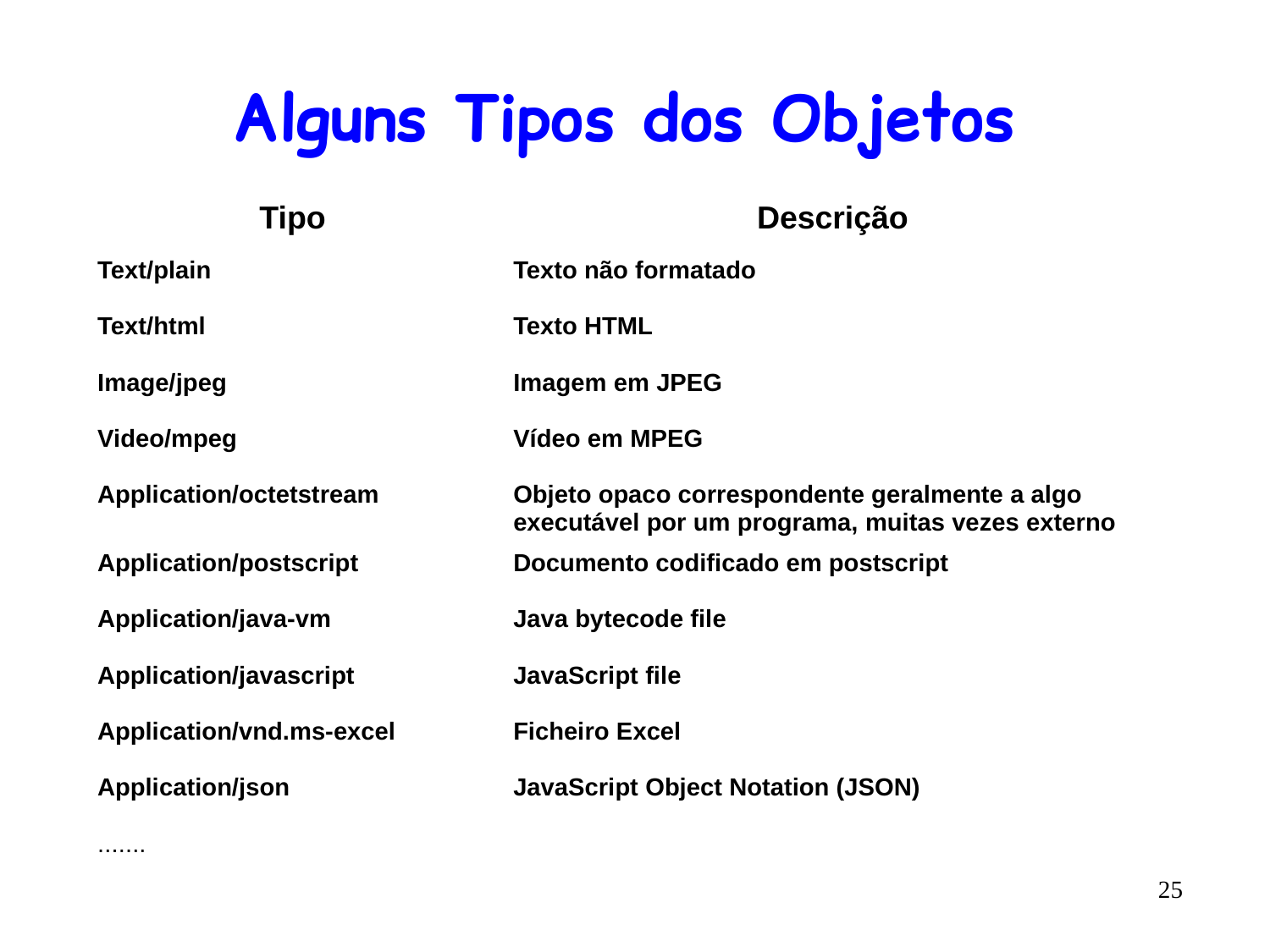

# Alguns Tipos dos Objetos
| Tipo | Descrição |
| --- | --- |
| Text/plain | Texto não formatado |
| Text/html | Texto HTML |
| Image/jpeg | Imagem em JPEG |
| Video/mpeg | Vídeo em MPEG |
| Application/octetstream | Objeto opaco correspondente geralmente a algo executável por um programa, muitas vezes externo |
| Application/postscript | Documento codificado em postscript |
| Application/java-vm | Java bytecode file |
| Application/javascript | JavaScript file |
| Application/vnd.ms-excel | Ficheiro Excel |
| Application/json | JavaScript Object Notation (JSON) |
| ....... |  |
25